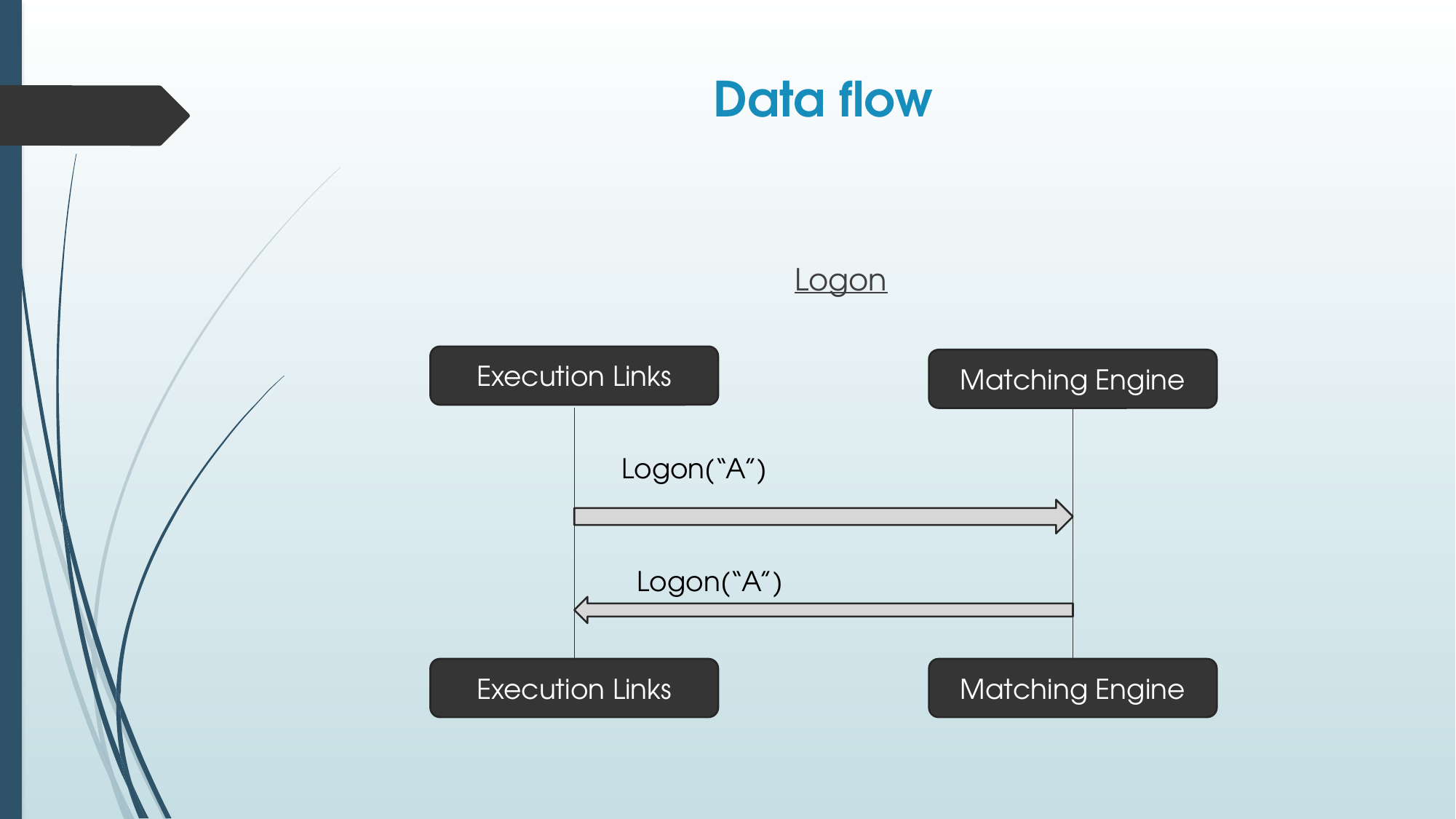

# Data flow
Logon

Execution Links
Matching Engine
Logon(“A”)

Logon(“A”)

Execution Links
Matching Engine